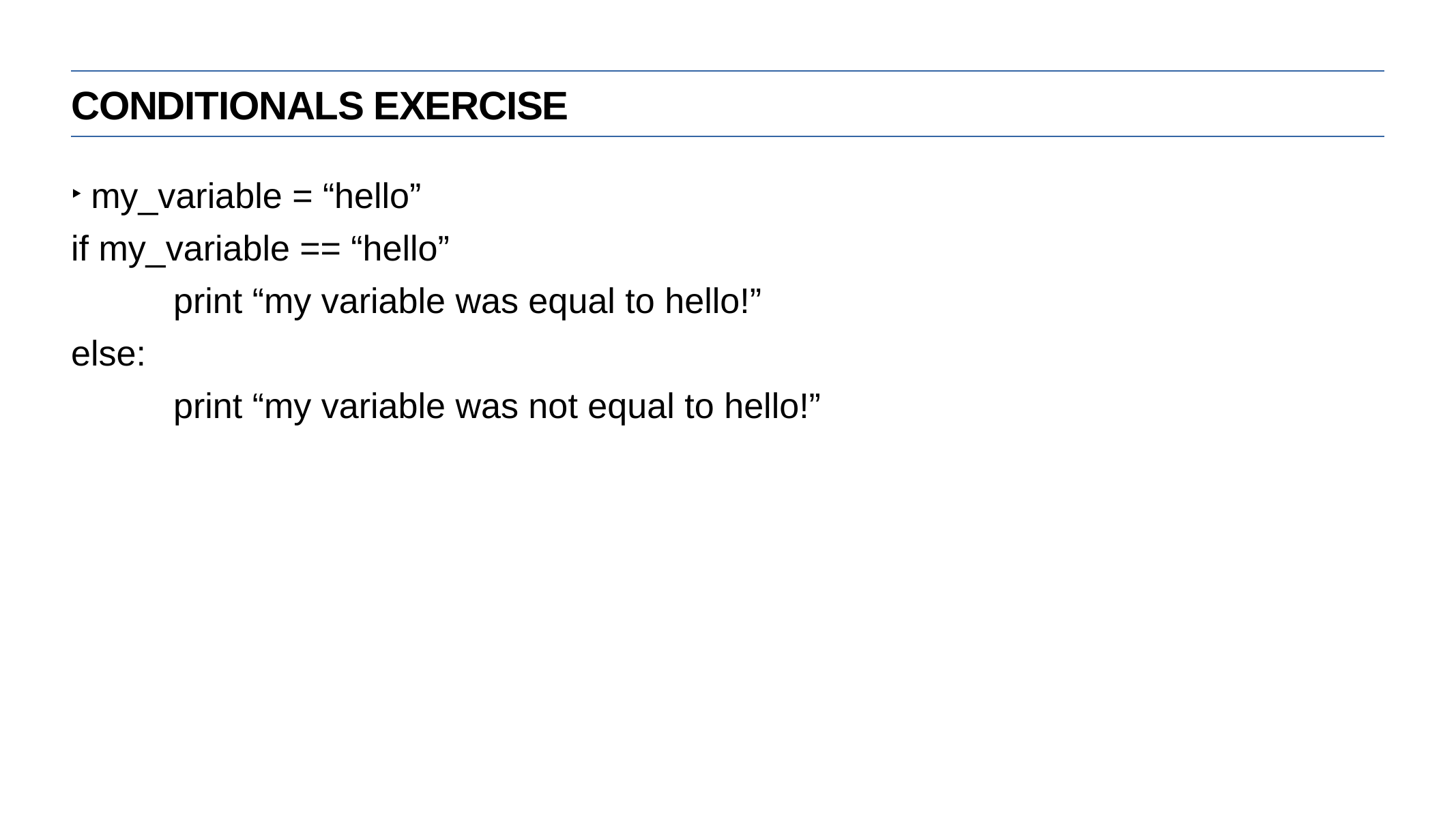

CONDITIONALs exercise

my_variable = “hello”
if my_variable == “hello”
	print “my variable was equal to hello!”
else:
	print “my variable was not equal to hello!”